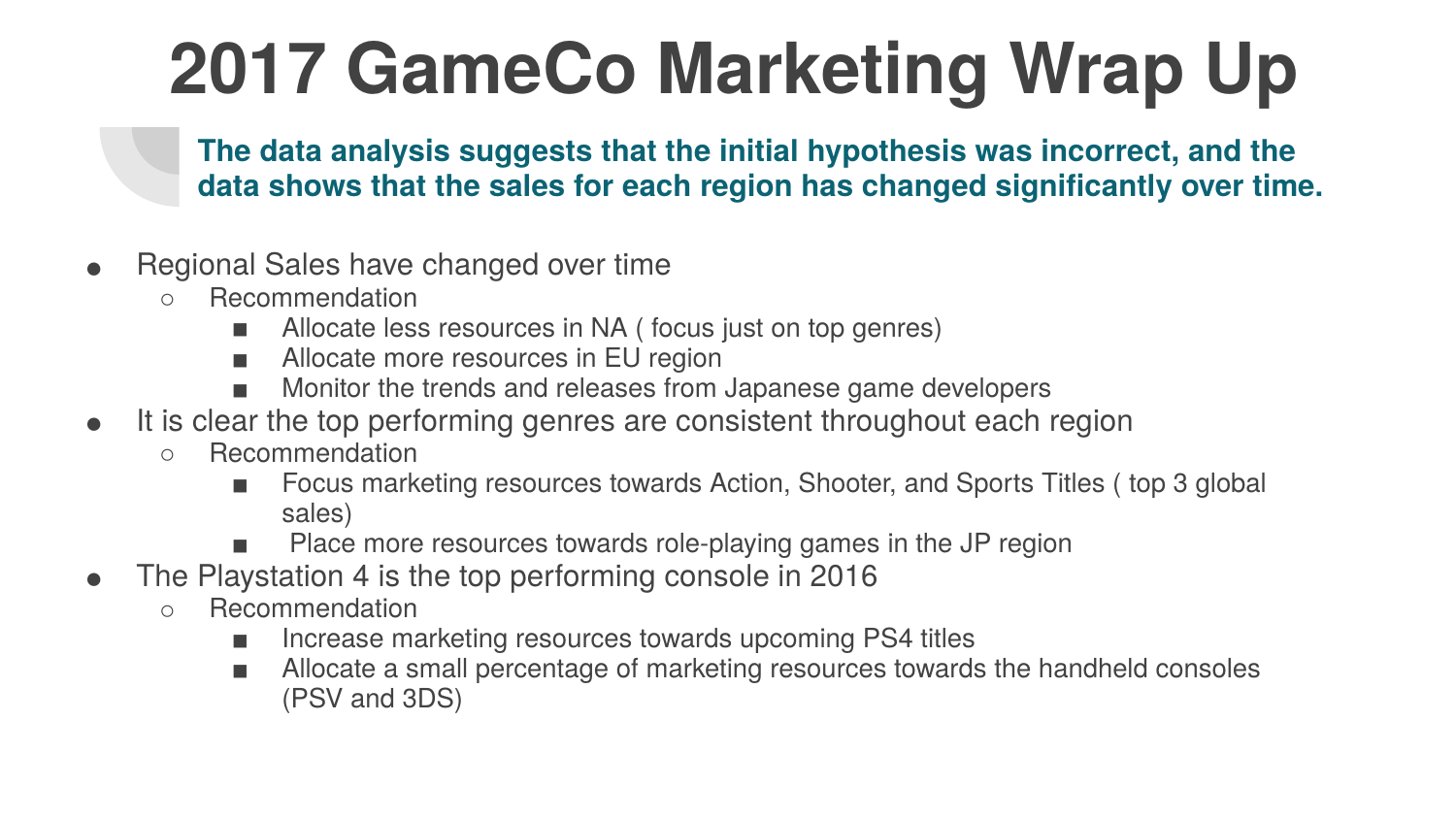

# 2017 GameCo Marketing Wrap Up
The data analysis suggests that the initial hypothesis was incorrect, and the data shows that the sales for each region has changed significantly over time.
Regional Sales have changed over time
Recommendation
Allocate less resources in NA ( focus just on top genres)
Allocate more resources in EU region
Monitor the trends and releases from Japanese game developers
It is clear the top performing genres are consistent throughout each region
Recommendation
Focus marketing resources towards Action, Shooter, and Sports Titles ( top 3 global sales)
 Place more resources towards role-playing games in the JP region
The Playstation 4 is the top performing console in 2016
Recommendation
Increase marketing resources towards upcoming PS4 titles
Allocate a small percentage of marketing resources towards the handheld consoles (PSV and 3DS)